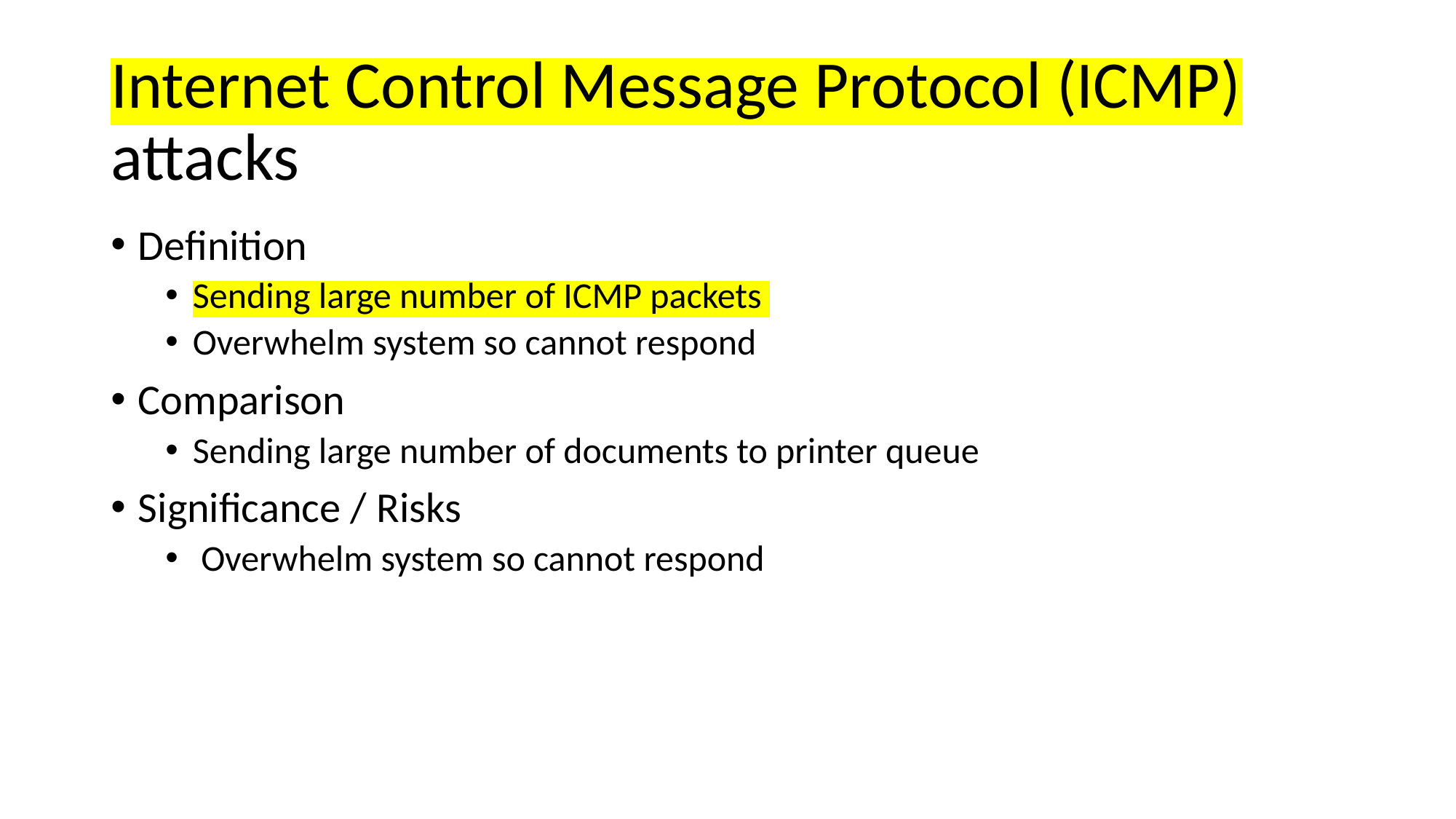

# Internet Control Message Protocol (ICMP) attacks
Definition
Sending large number of ICMP packets
Overwhelm system so cannot respond
Comparison
Sending large number of documents to printer queue
Significance / Risks
 Overwhelm system so cannot respond